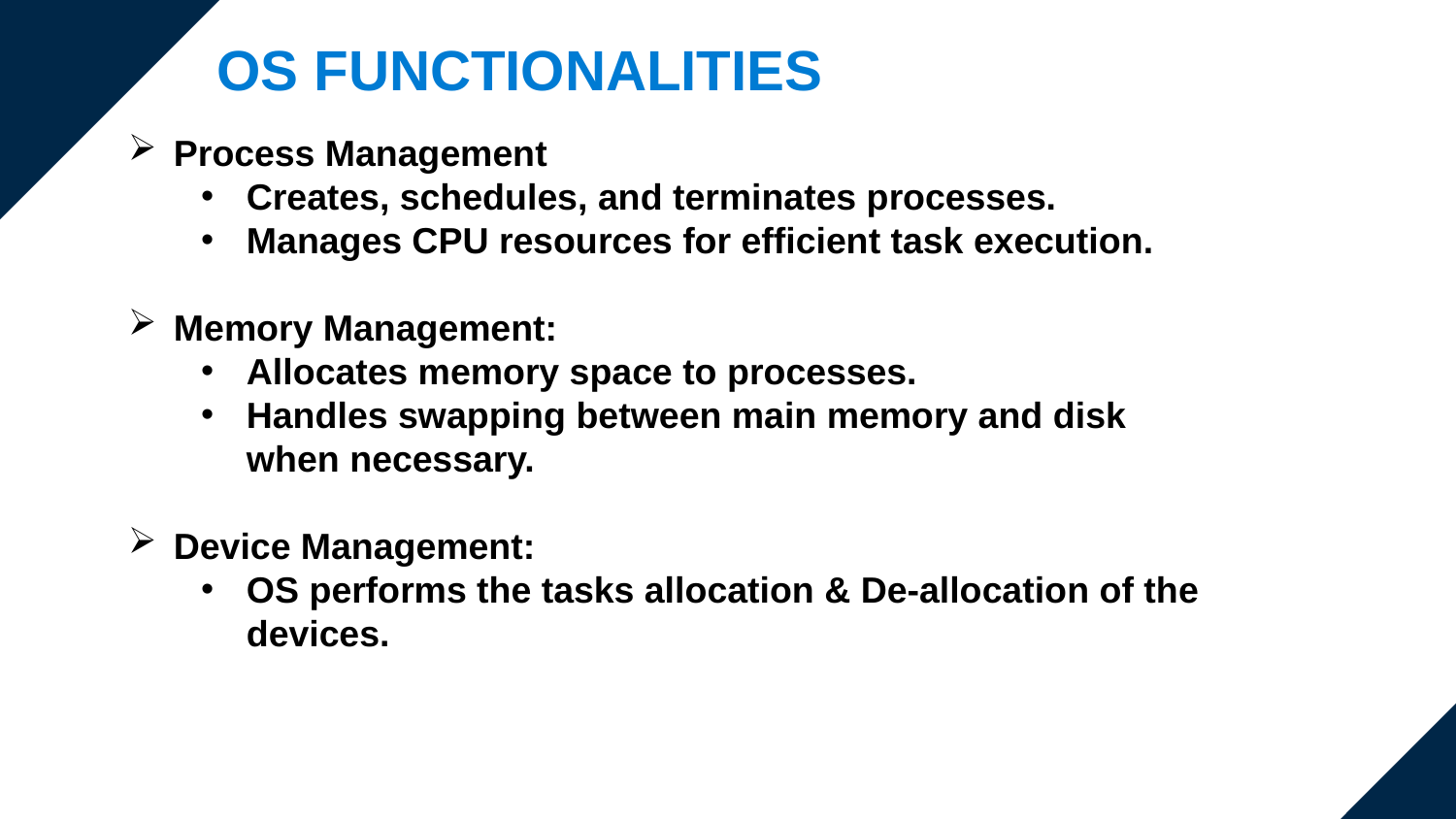

OS Functionalities
Process Management
Creates, schedules, and terminates processes.
Manages CPU resources for efficient task execution.

Memory Management:
Allocates memory space to processes.
Handles swapping between main memory and disk when necessary.

Device Management:
OS performs the tasks allocation & De-allocation of the  devices.